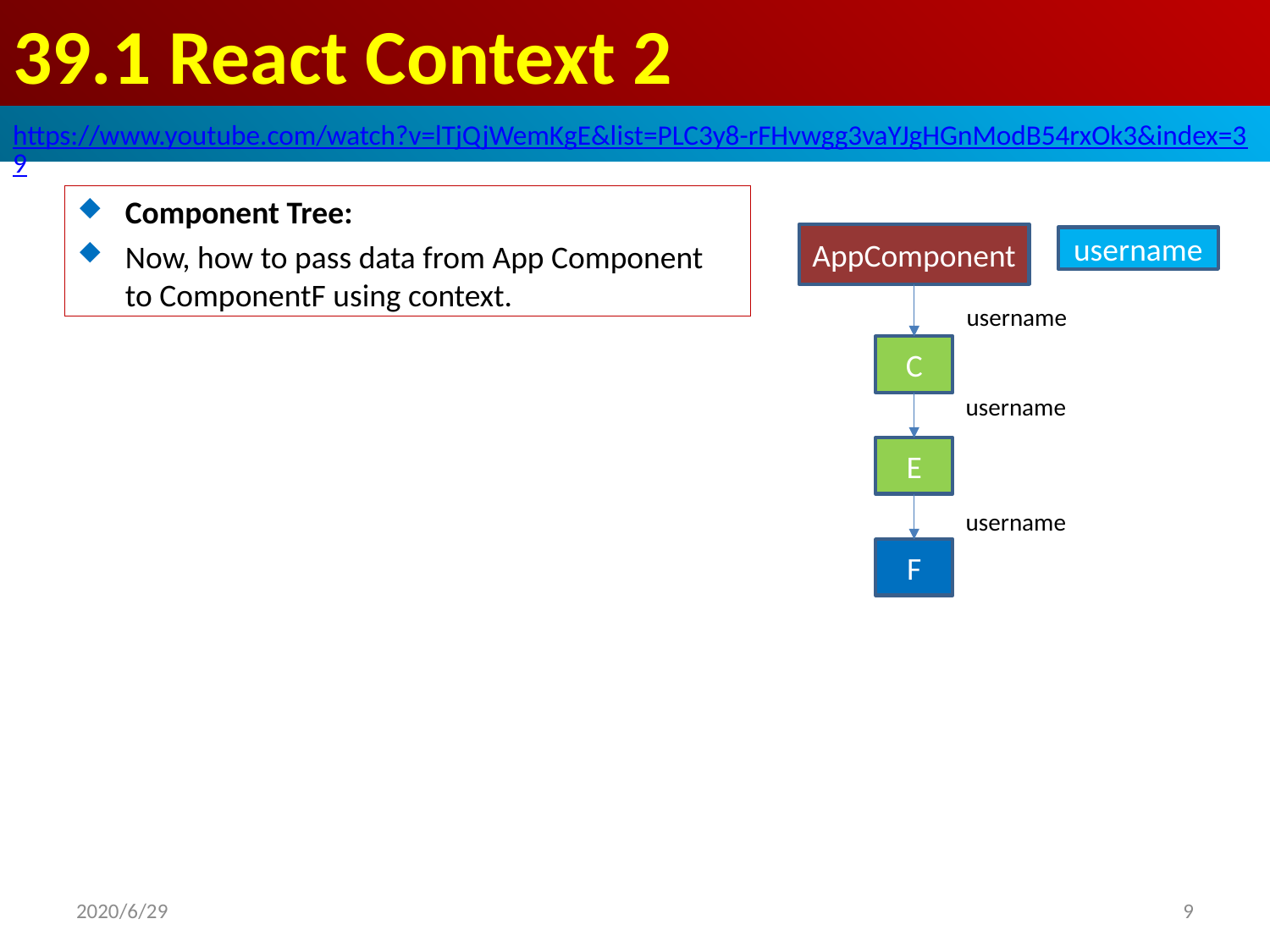

# 39.1 React Context 2
https://www.youtube.com/watch?v=lTjQjWemKgE&list=PLC3y8-rFHvwgg3vaYJgHGnModB54rxOk3&index=39
Component Tree:
Now, how to pass data from App Component to ComponentF using context.

AppComponent
username
username
C
username
E
username
F
2020/6/29
9